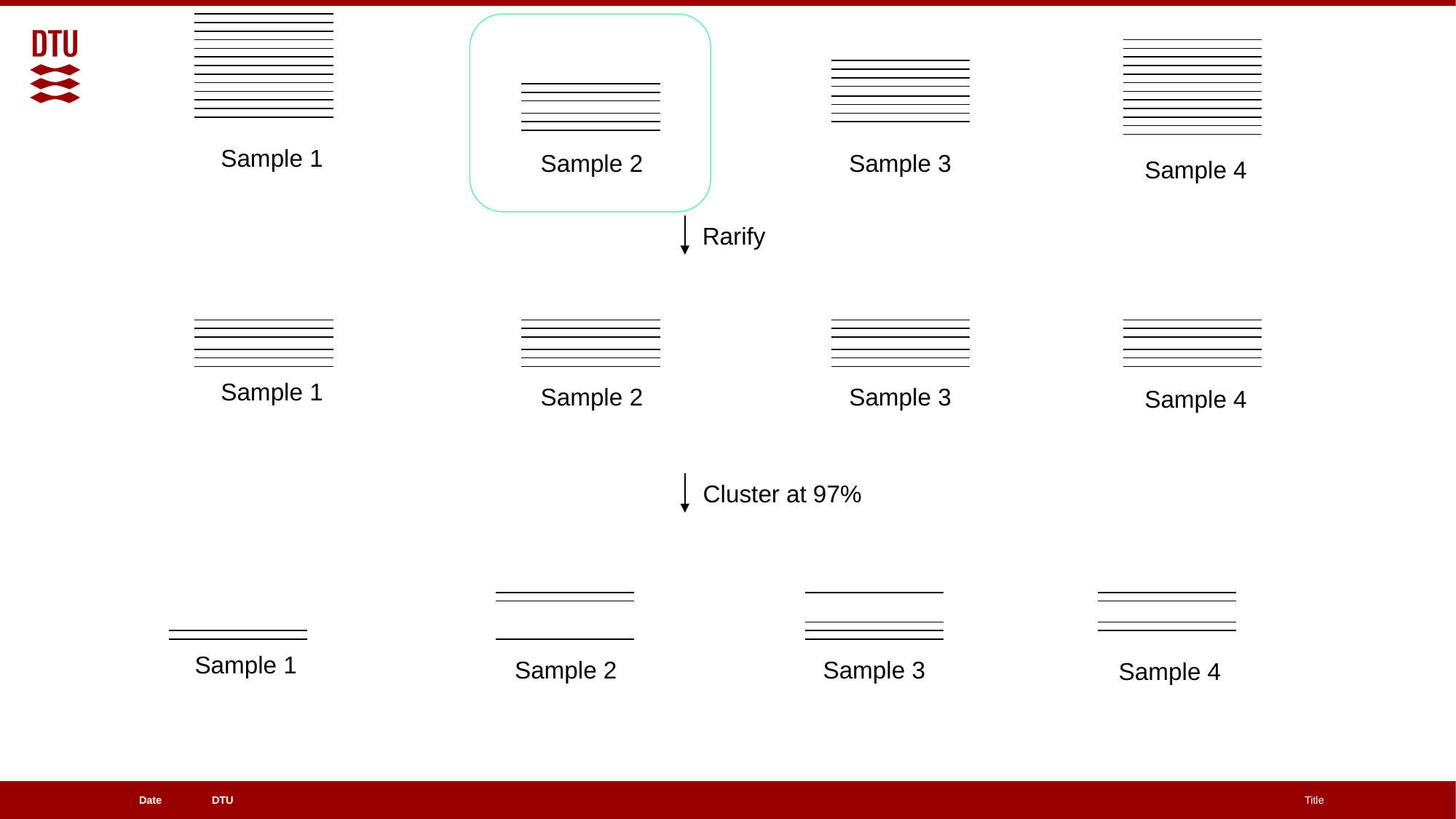

Sample 1
Sample 2
Sample 3
Sample 4

Rarify
Sample 1
Sample 2
Sample 3
Sample 4
Cluster at 97%
Sample 1
Sample 2
Sample 3
Sample 4